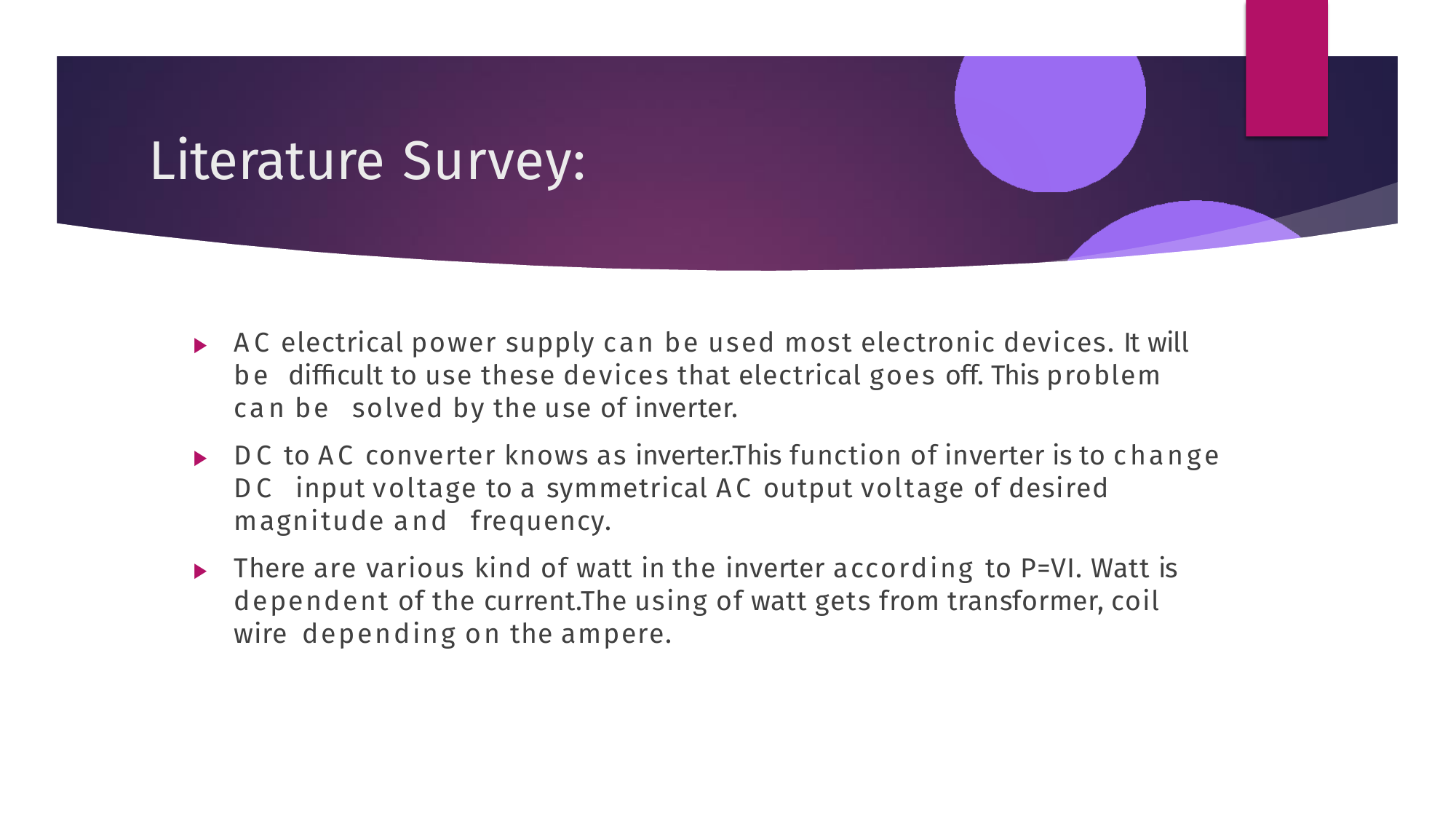

# Literature Survey:
▶	AC electrical power supply can be used most electronic devices. It will be  difficult to use these devices that electrical goes off. This problem can be  solved by the use of inverter.
▶	DC to AC converter knows as inverter.This function of inverter is to change DC  input voltage to a symmetrical AC output voltage of desired magnitude and  frequency.
▶	There are various kind of watt in the inverter according to P=VI. Watt is  dependent of the current.The using of watt gets from transformer, coil wire  depending on the ampere.